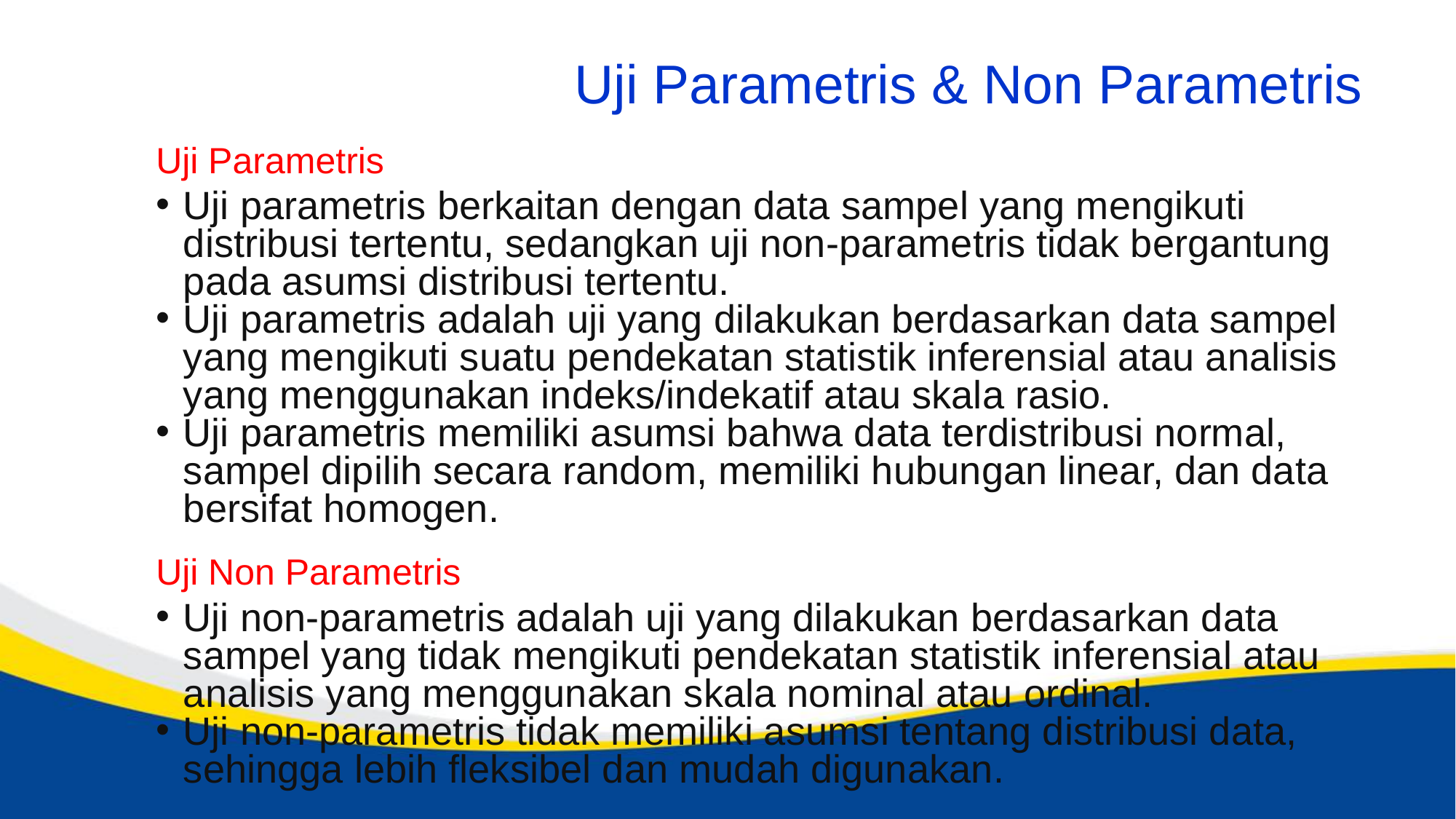

# Uji Parametris & Non Parametris
Uji Parametris
Uji parametris berkaitan dengan data sampel yang mengikuti distribusi tertentu, sedangkan uji non-parametris tidak bergantung pada asumsi distribusi tertentu.
Uji parametris adalah uji yang dilakukan berdasarkan data sampel yang mengikuti suatu pendekatan statistik inferensial atau analisis yang menggunakan indeks/indekatif atau skala rasio.
Uji parametris memiliki asumsi bahwa data terdistribusi normal, sampel dipilih secara random, memiliki hubungan linear, dan data bersifat homogen.
Uji Non Parametris
Uji non-parametris adalah uji yang dilakukan berdasarkan data sampel yang tidak mengikuti pendekatan statistik inferensial atau analisis yang menggunakan skala nominal atau ordinal.
Uji non-parametris tidak memiliki asumsi tentang distribusi data, sehingga lebih fleksibel dan mudah digunakan.